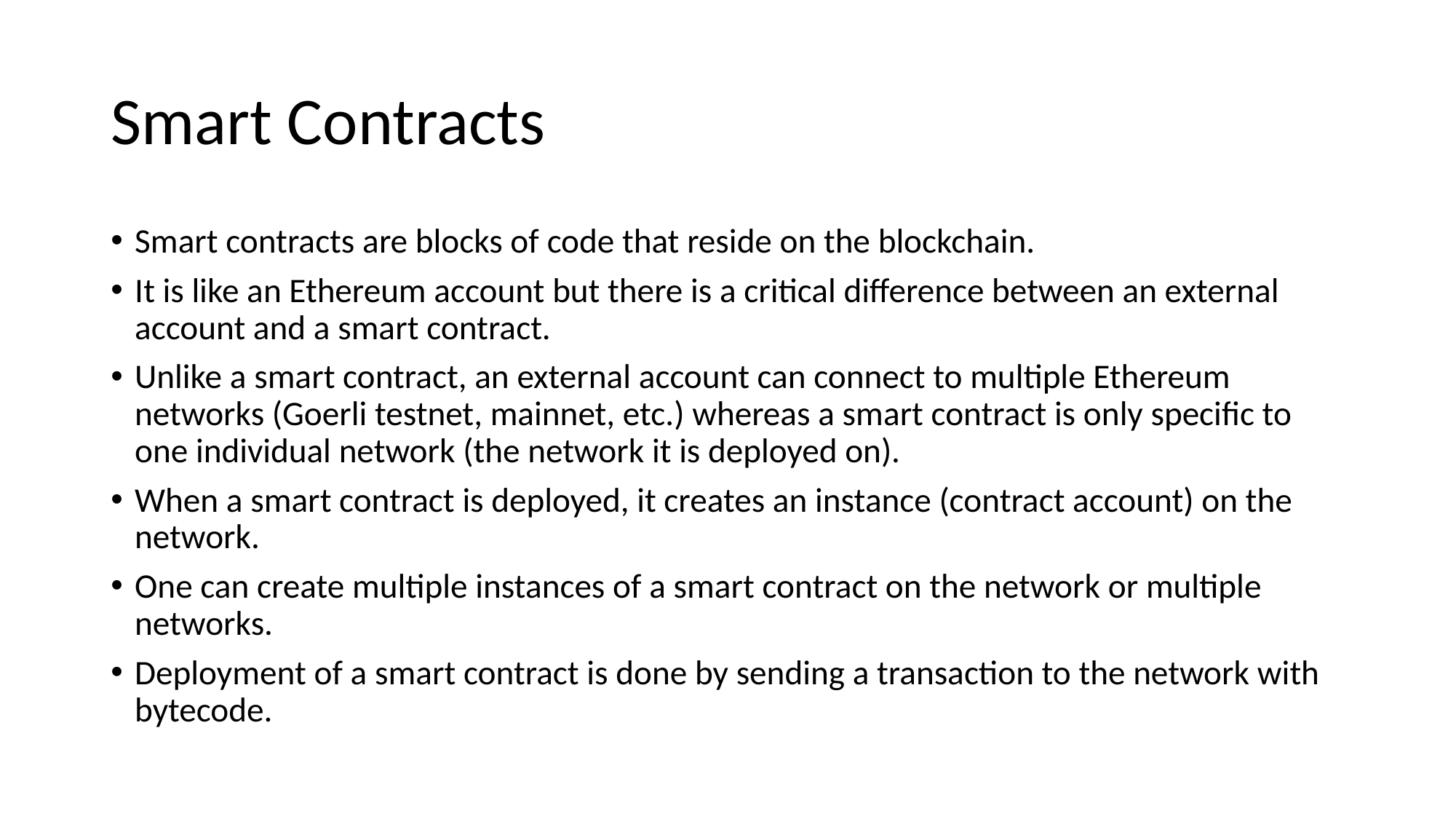

# Smart Contracts
Smart contracts are blocks of code that reside on the blockchain.
It is like an Ethereum account but there is a critical difference between an external account and a smart contract.
Unlike a smart contract, an external account can connect to multiple Ethereum networks (Goerli testnet, mainnet, etc.) whereas a smart contract is only specific to one individual network (the network it is deployed on).
When a smart contract is deployed, it creates an instance (contract account) on the network.
One can create multiple instances of a smart contract on the network or multiple networks.
Deployment of a smart contract is done by sending a transaction to the network with bytecode.